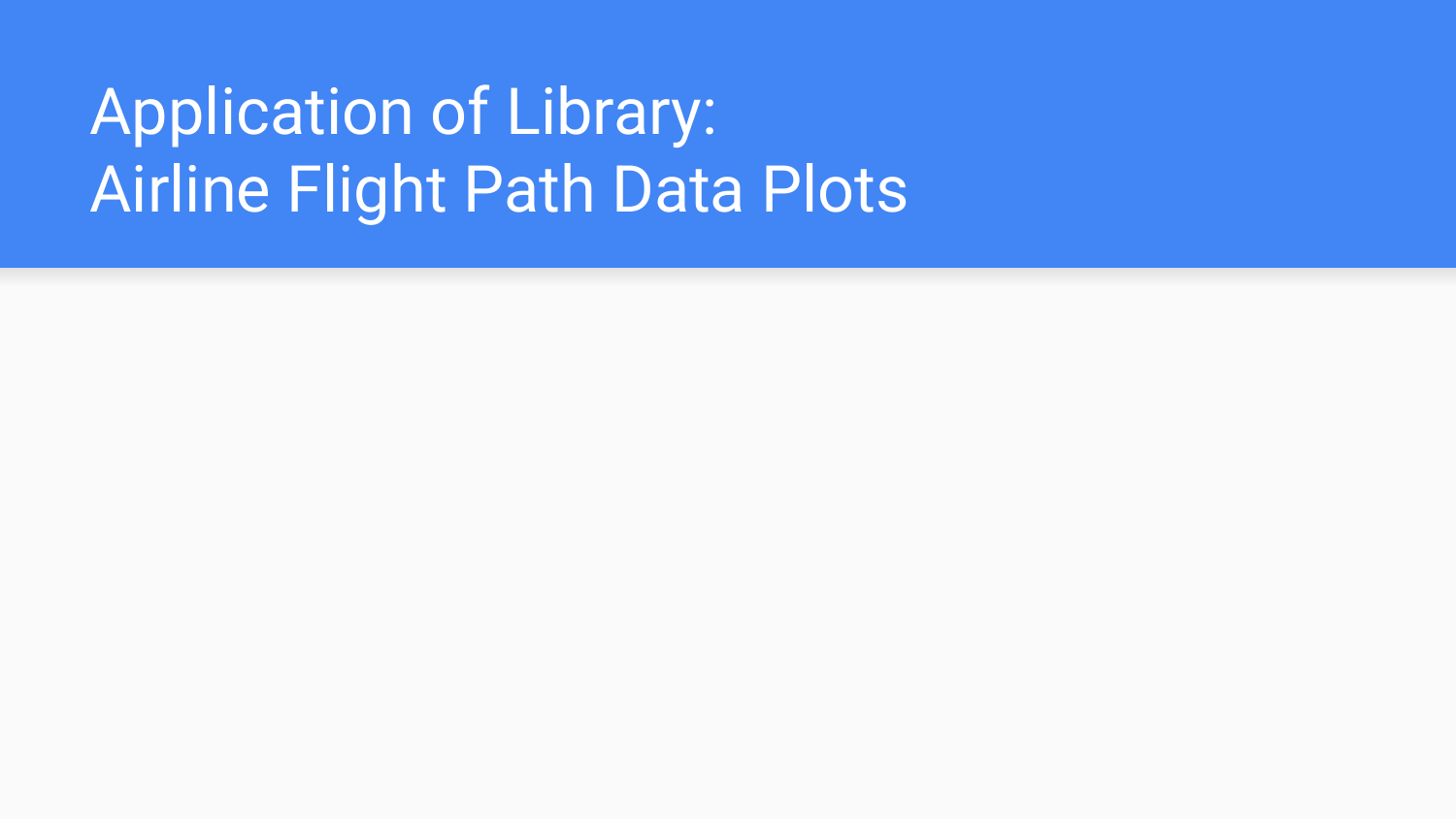

# Application of Library:
Airline Flight Path Data Plots